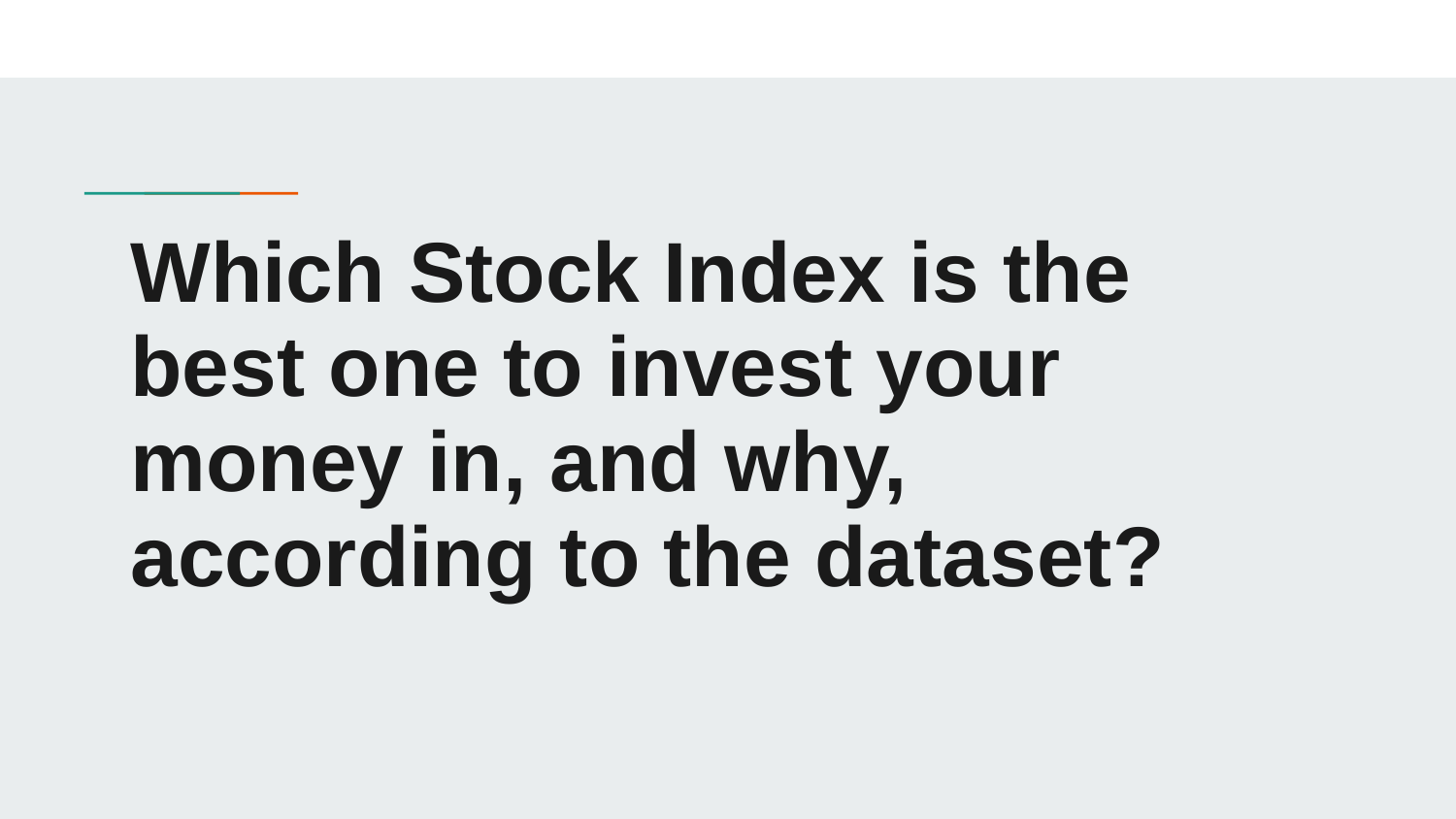

# Which Stock Index is the best one to invest your money in, and why, according to the dataset?